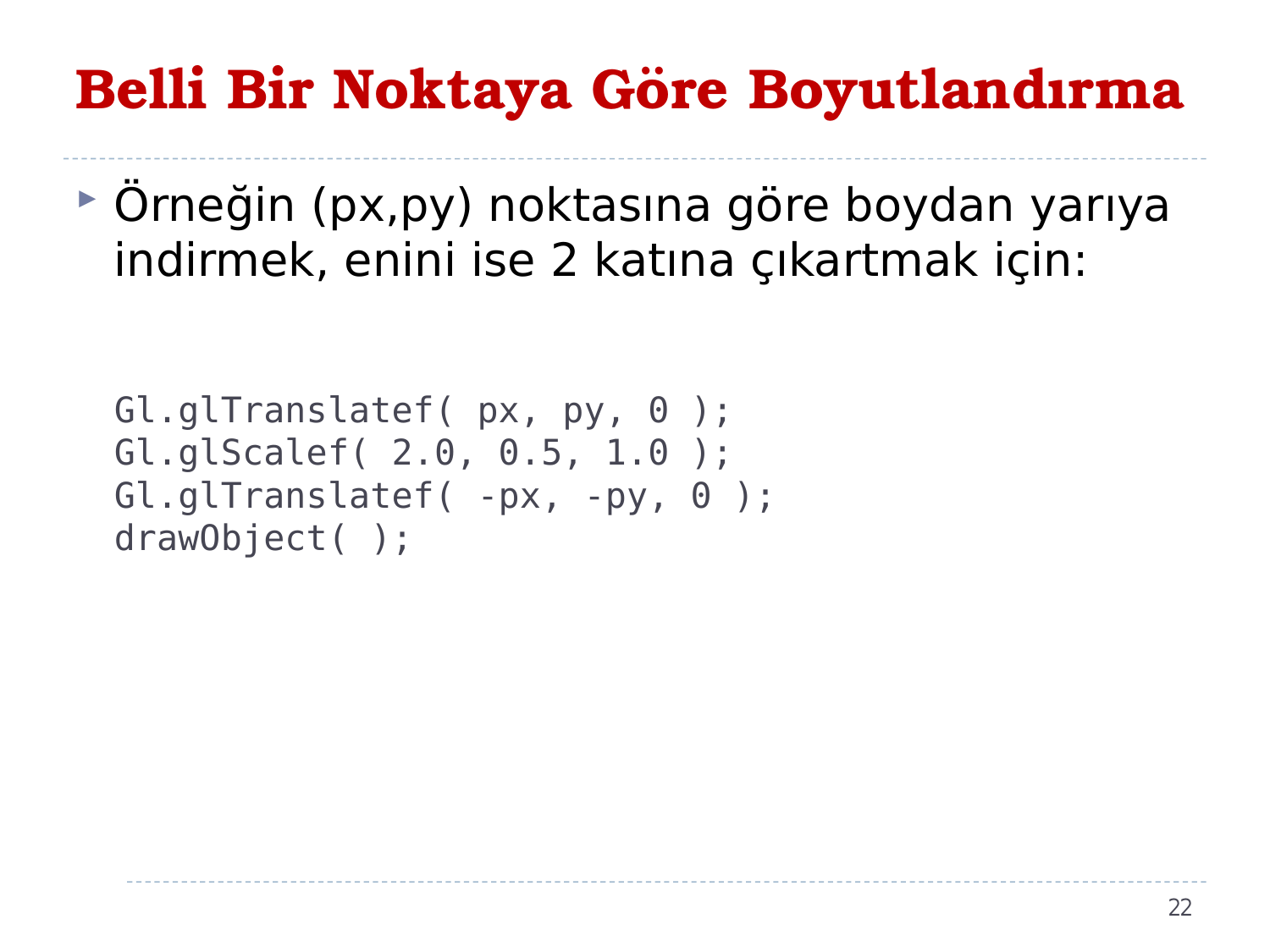

# Belli Bir Noktaya Göre Boyutlandırma
Örneğin (px,py) noktasına göre boydan yarıya indirmek, enini ise 2 katına çıkartmak için:
Gl.glTranslatef( px, py, 0 );
Gl.glScalef( 2.0, 0.5, 1.0 );
Gl.glTranslatef( -px, -py, 0 );
drawObject( );
22